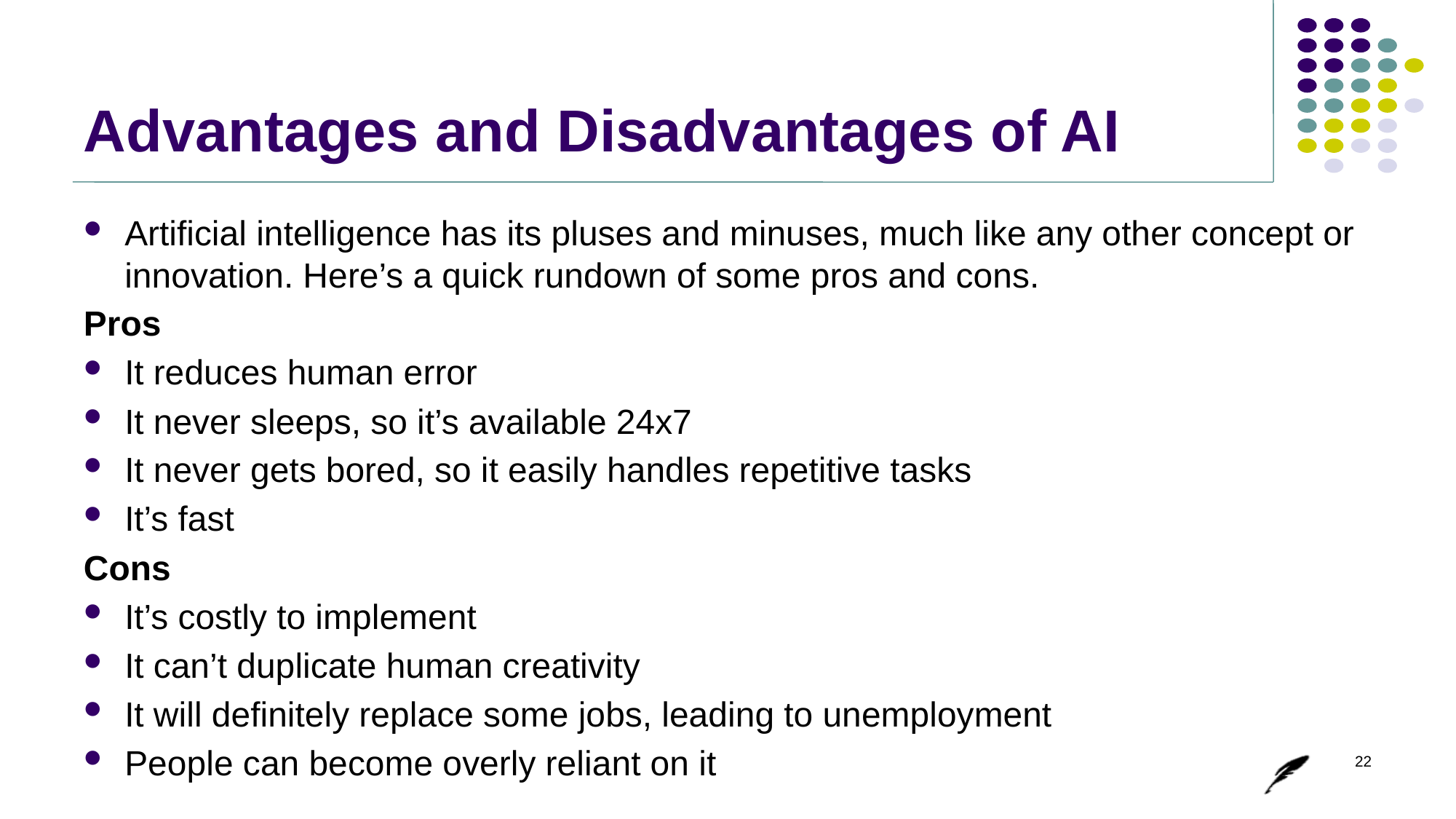

# Advantages and Disadvantages of AI
Artificial intelligence has its pluses and minuses, much like any other concept or innovation. Here’s a quick rundown of some pros and cons.
Pros
It reduces human error
It never sleeps, so it’s available 24x7
It never gets bored, so it easily handles repetitive tasks
It’s fast
Cons
It’s costly to implement
It can’t duplicate human creativity
It will definitely replace some jobs, leading to unemployment
People can become overly reliant on it
22